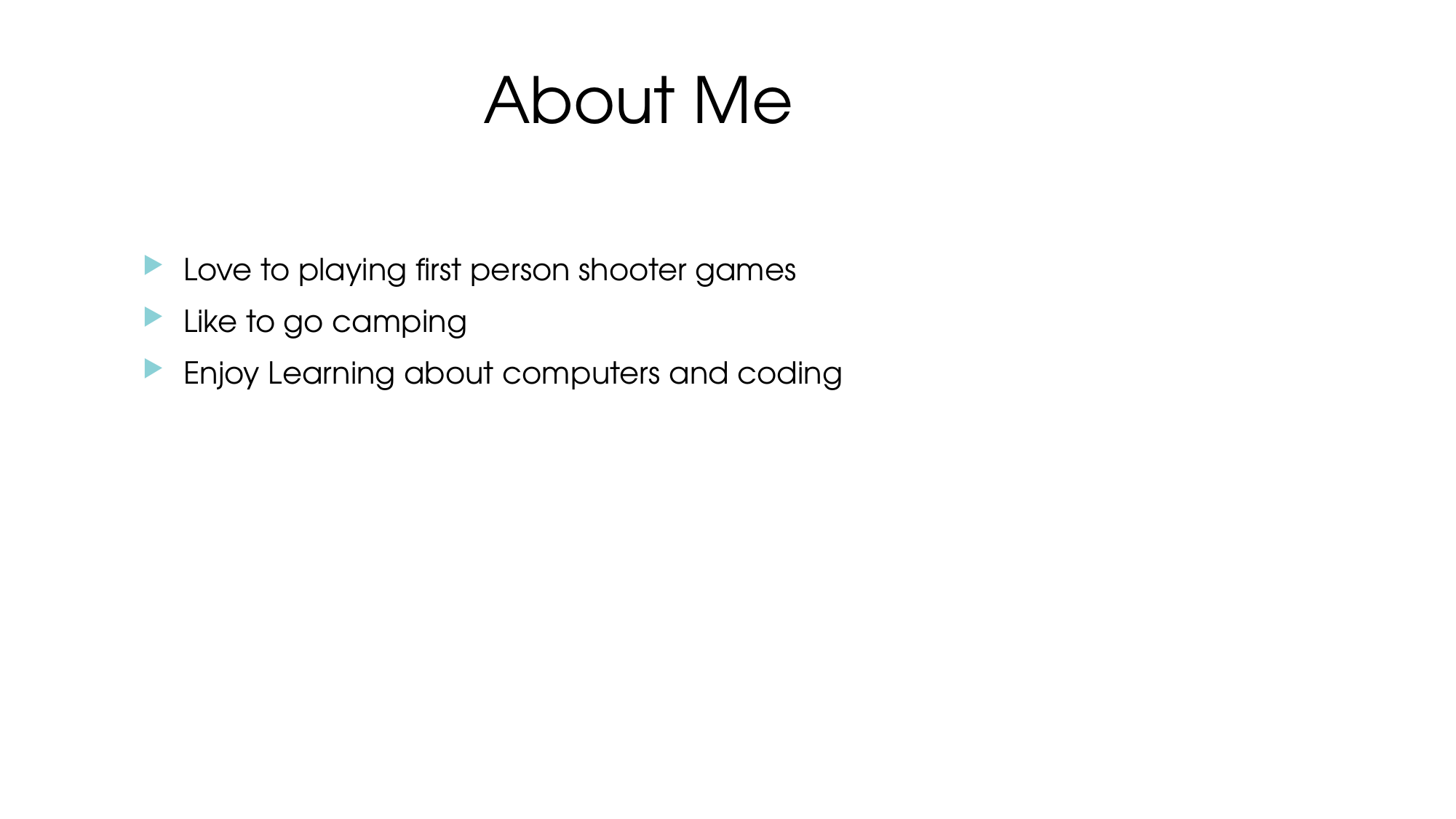

About Me
Love to playing first person shooter games
Like to go camping
Enjoy Learning about computers and coding